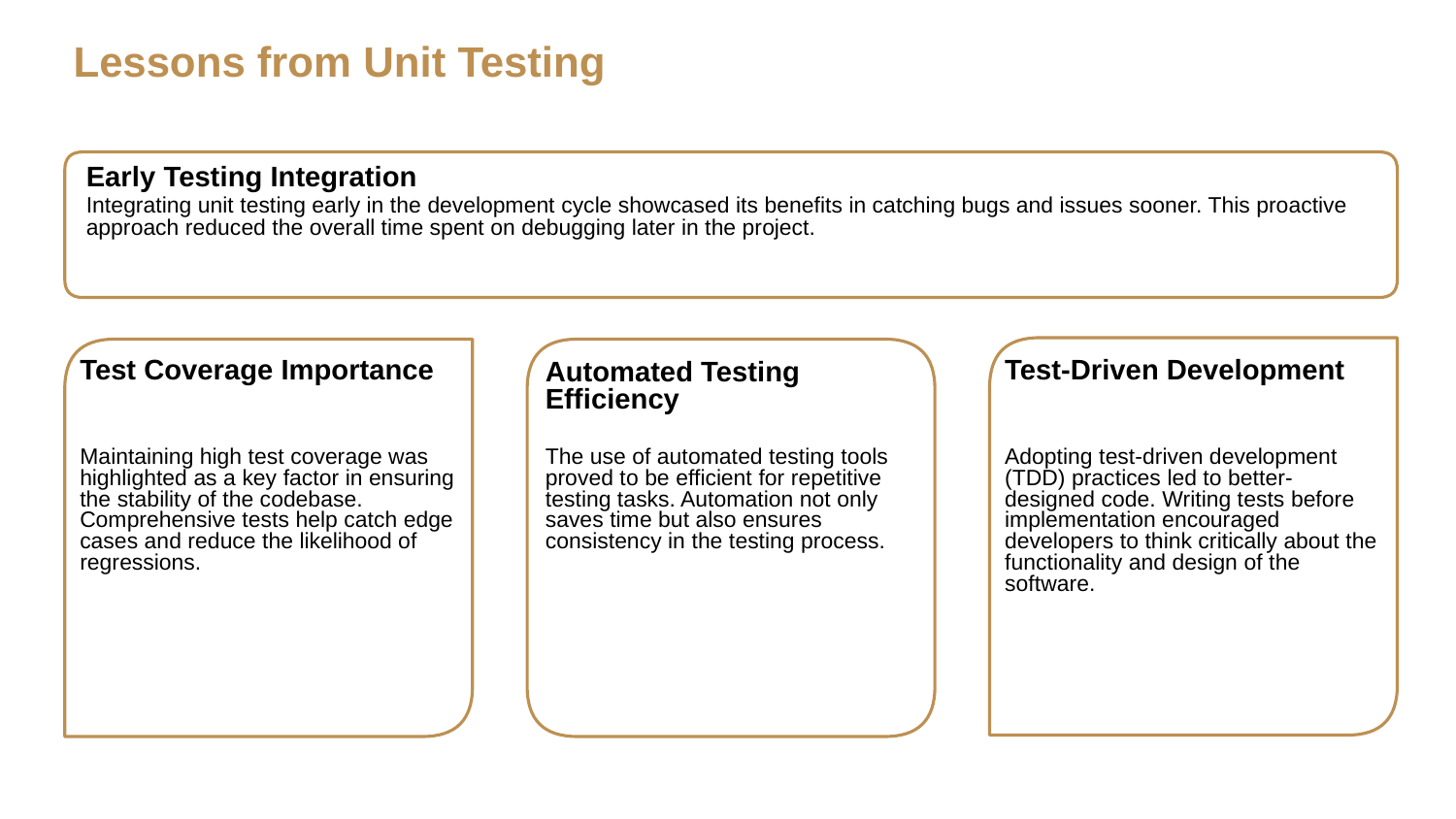

Lessons from Unit Testing

Early Testing Integration
Integrating unit testing early in the development cycle showcased its benefits in catching bugs and issues sooner. This proactive approach reduced the overall time spent on debugging later in the project.

Test Coverage Importance
Automated Testing Efficiency
Test-Driven Development
Maintaining high test coverage was highlighted as a key factor in ensuring the stability of the codebase. Comprehensive tests help catch edge cases and reduce the likelihood of regressions.
Adopting test-driven development (TDD) practices led to better-designed code. Writing tests before implementation encouraged developers to think critically about the functionality and design of the software.
The use of automated testing tools proved to be efficient for repetitive testing tasks. Automation not only saves time but also ensures consistency in the testing process.